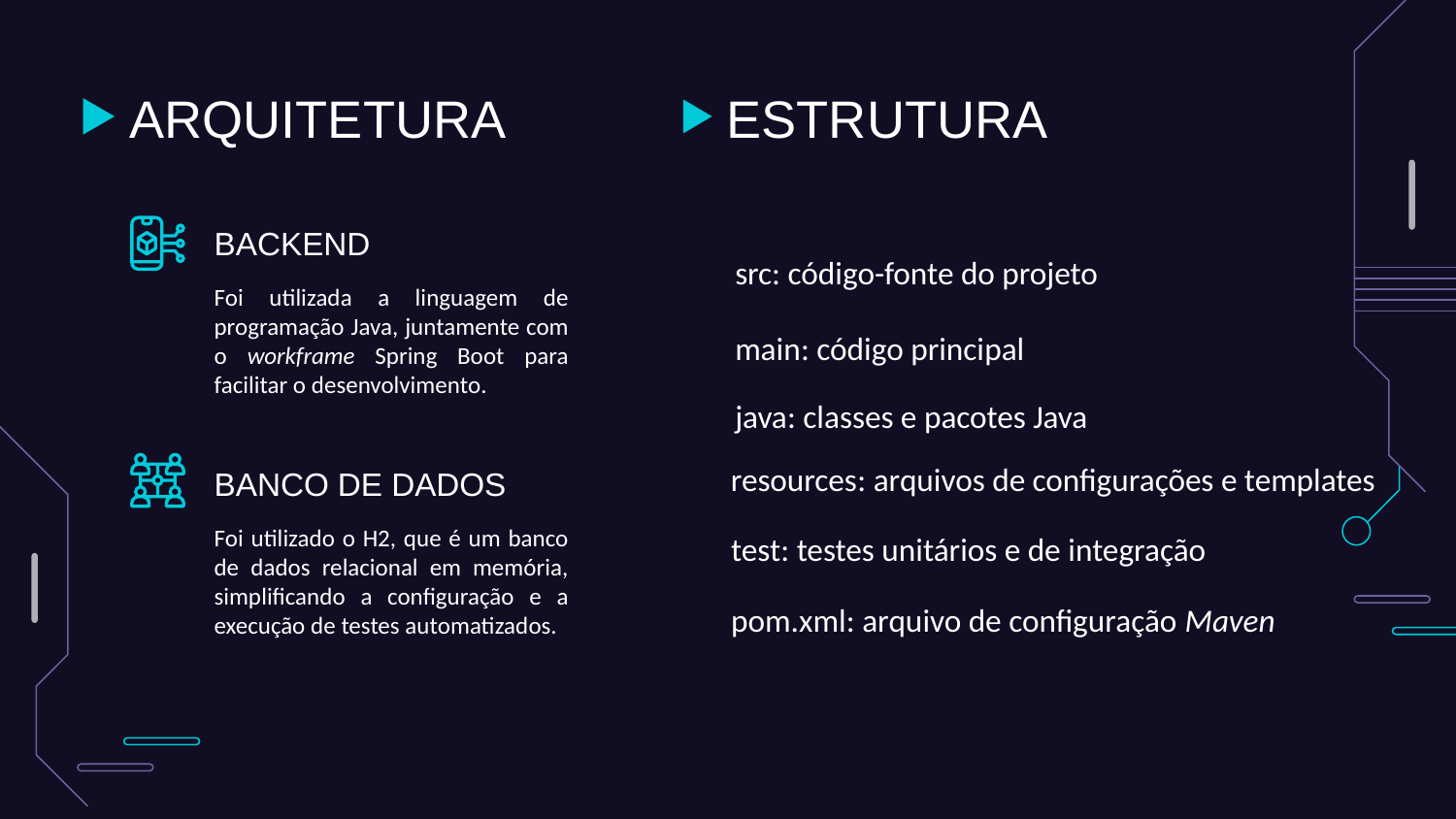

# ARQUITETURA
ESTRUTURA

BACKEND

src: código-fonte do projeto
Foi utilizada a linguagem de programação Java, juntamente com o workframe Spring Boot para facilitar o desenvolvimento.
main: código principal
java: classes e pacotes Java
resources: arquivos de configurações e templates
BANCO DE DADOS

test: testes unitários e de integração
Foi utilizado o H2, que é um banco de dados relacional em memória, simplificando a configuração e a execução de testes automatizados.
pom.xml: arquivo de configuração Maven